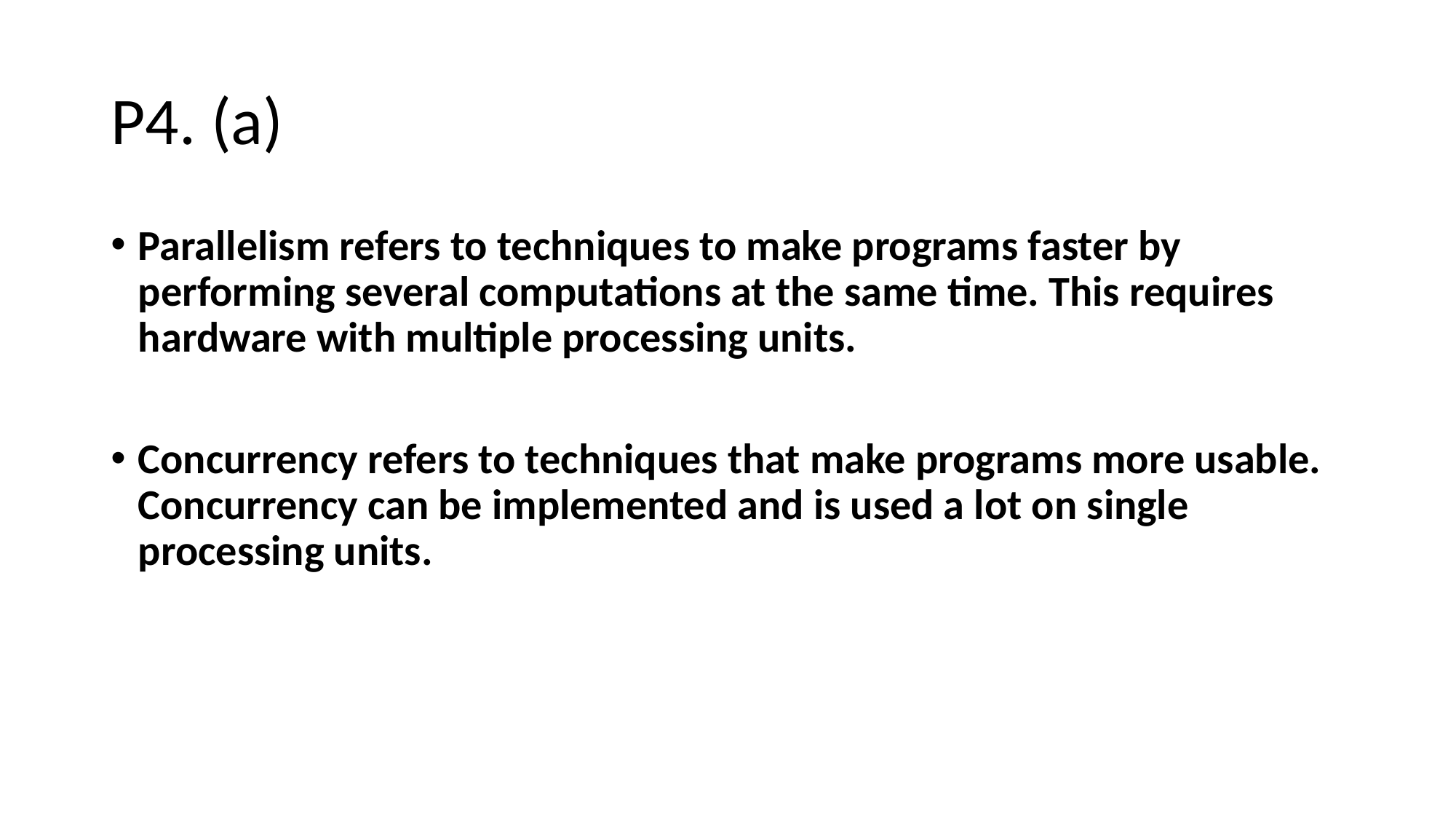

# P4. (a)
Parallelism refers to techniques to make programs faster by performing several computations at the same time. This requires hardware with multiple processing units.

Concurrency refers to techniques that make programs more usable. Concurrency can be implemented and is used a lot on single processing units.